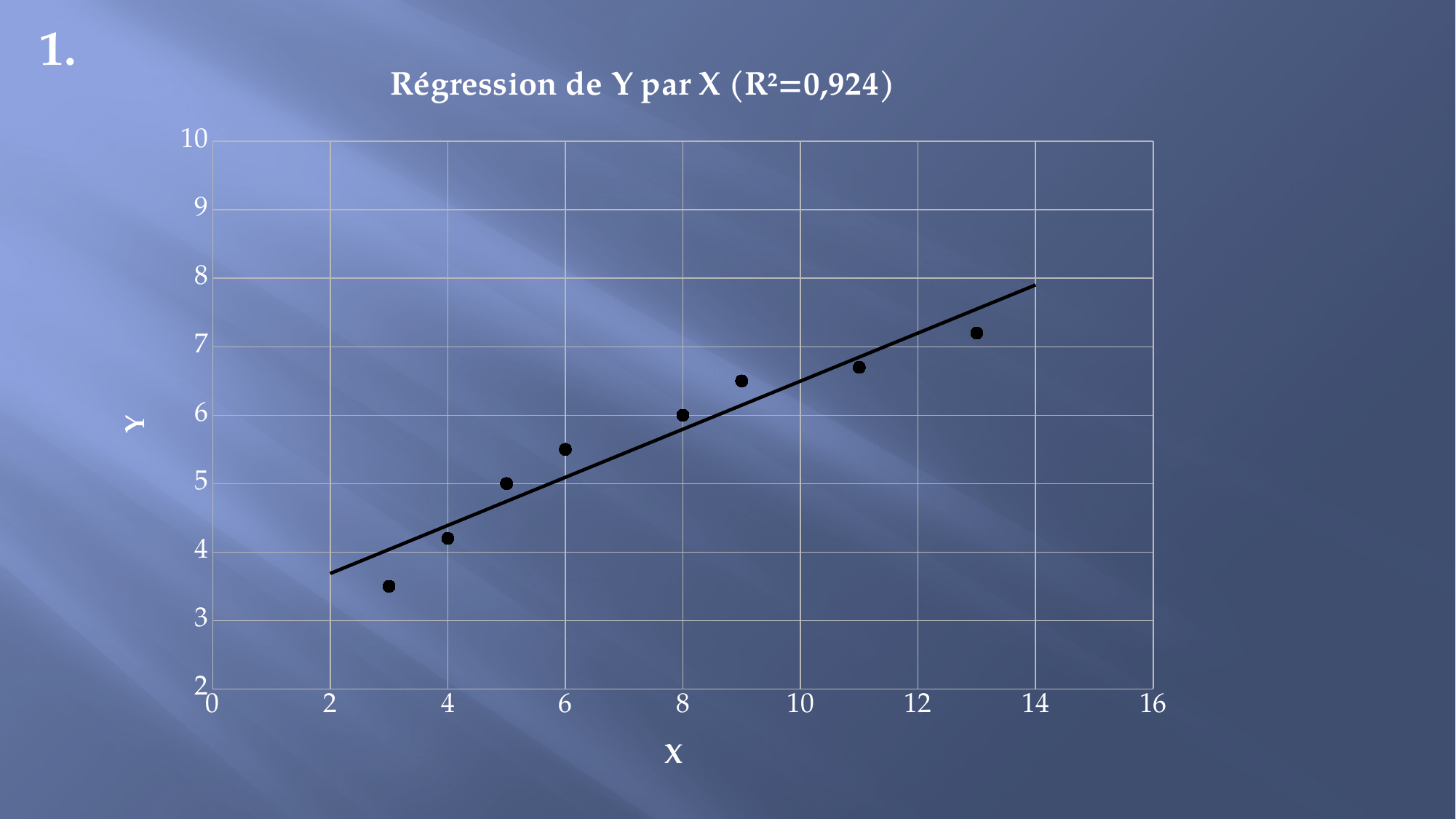

1.

### Chart: Régression de Y par X (R²=0,924)

| Category |  |  |  |
|---|---|---|---|